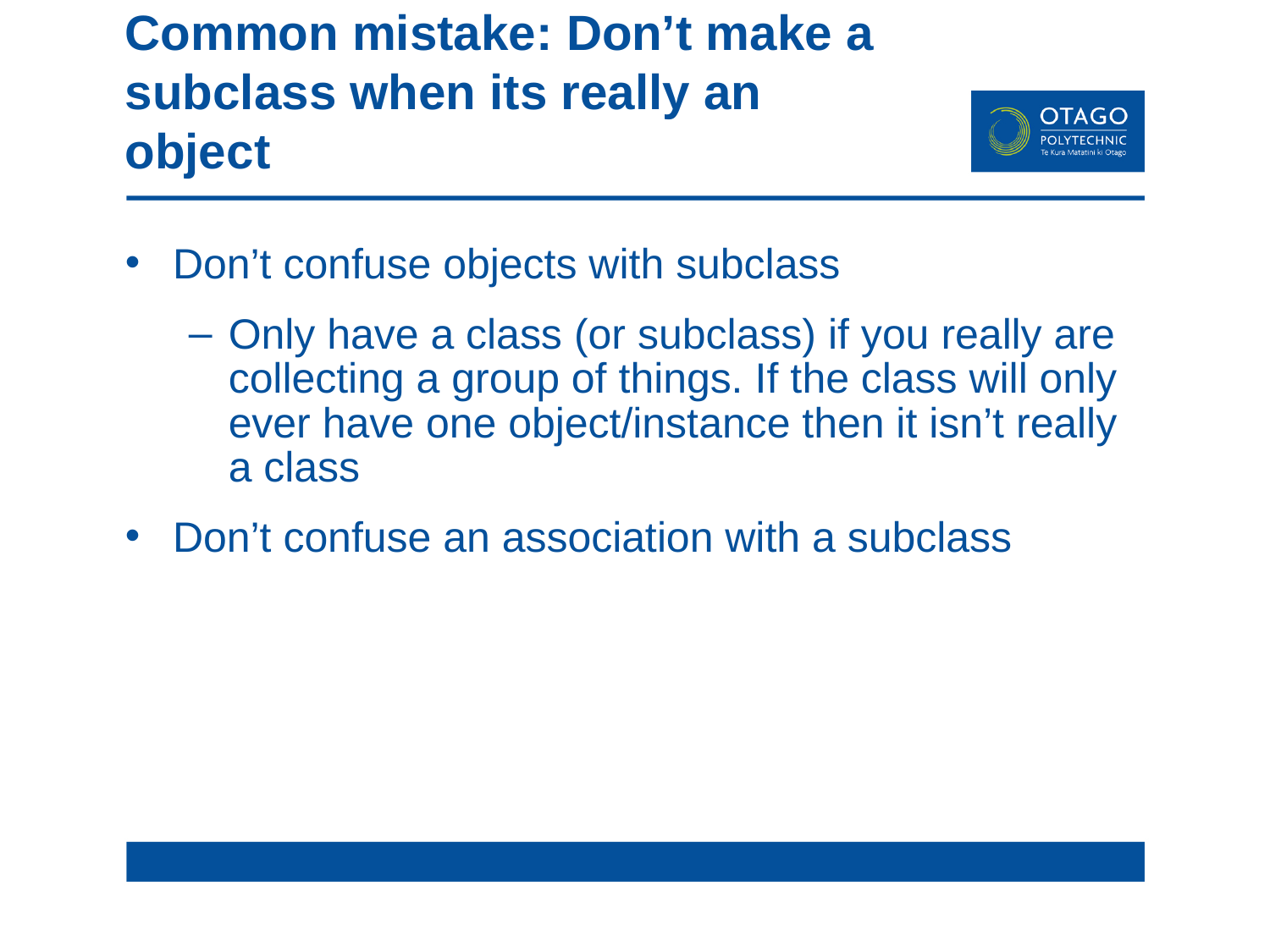

# Common mistake: Don’t make a subclass when its really an object
Don’t confuse objects with subclass
Only have a class (or subclass) if you really are collecting a group of things. If the class will only ever have one object/instance then it isn’t really a class
Don’t confuse an association with a subclass